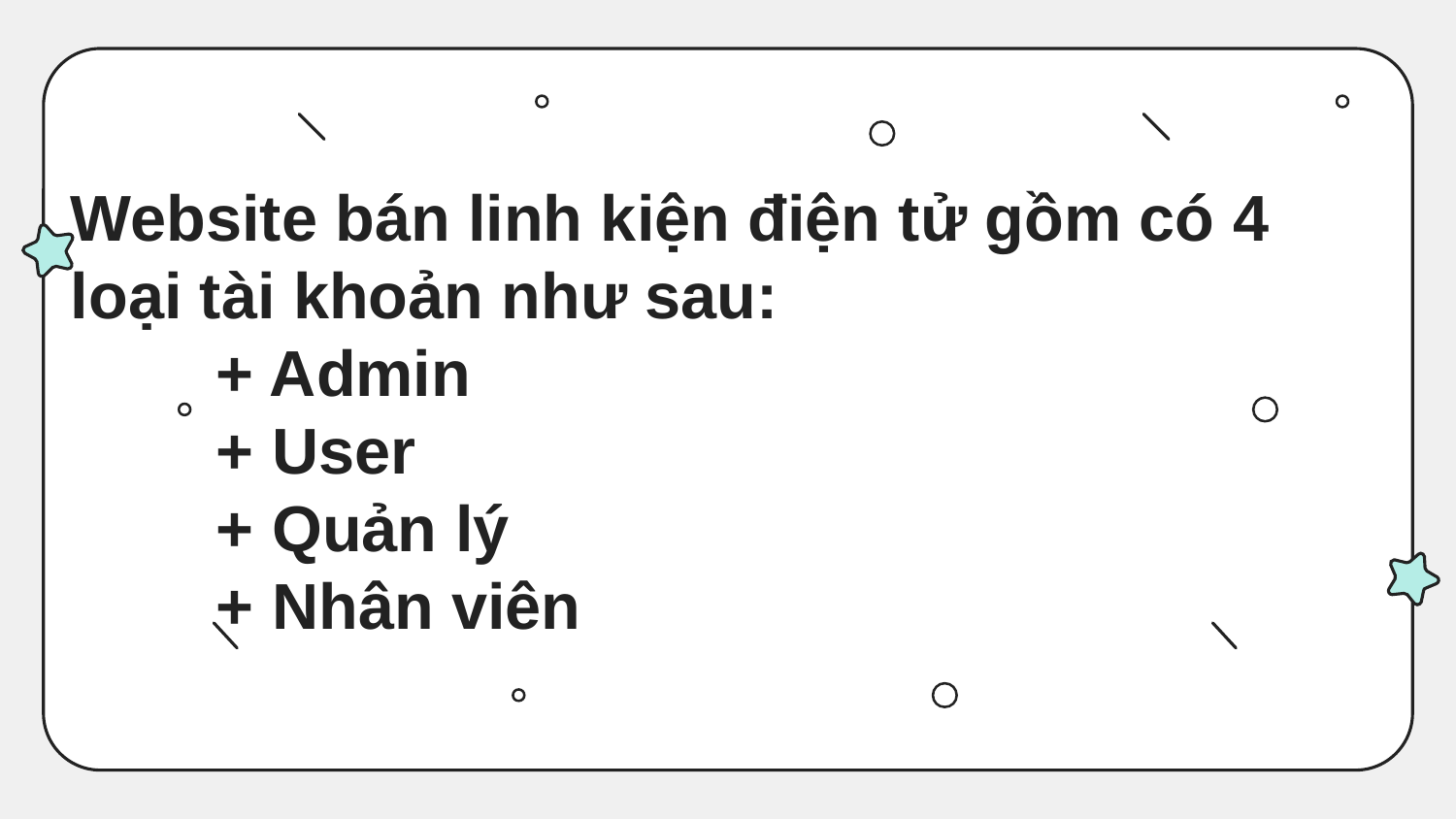

# Website bán linh kiện điện tử gồm có 4 loại tài khoản như sau: + Admin + User + Quản lý + Nhân viên